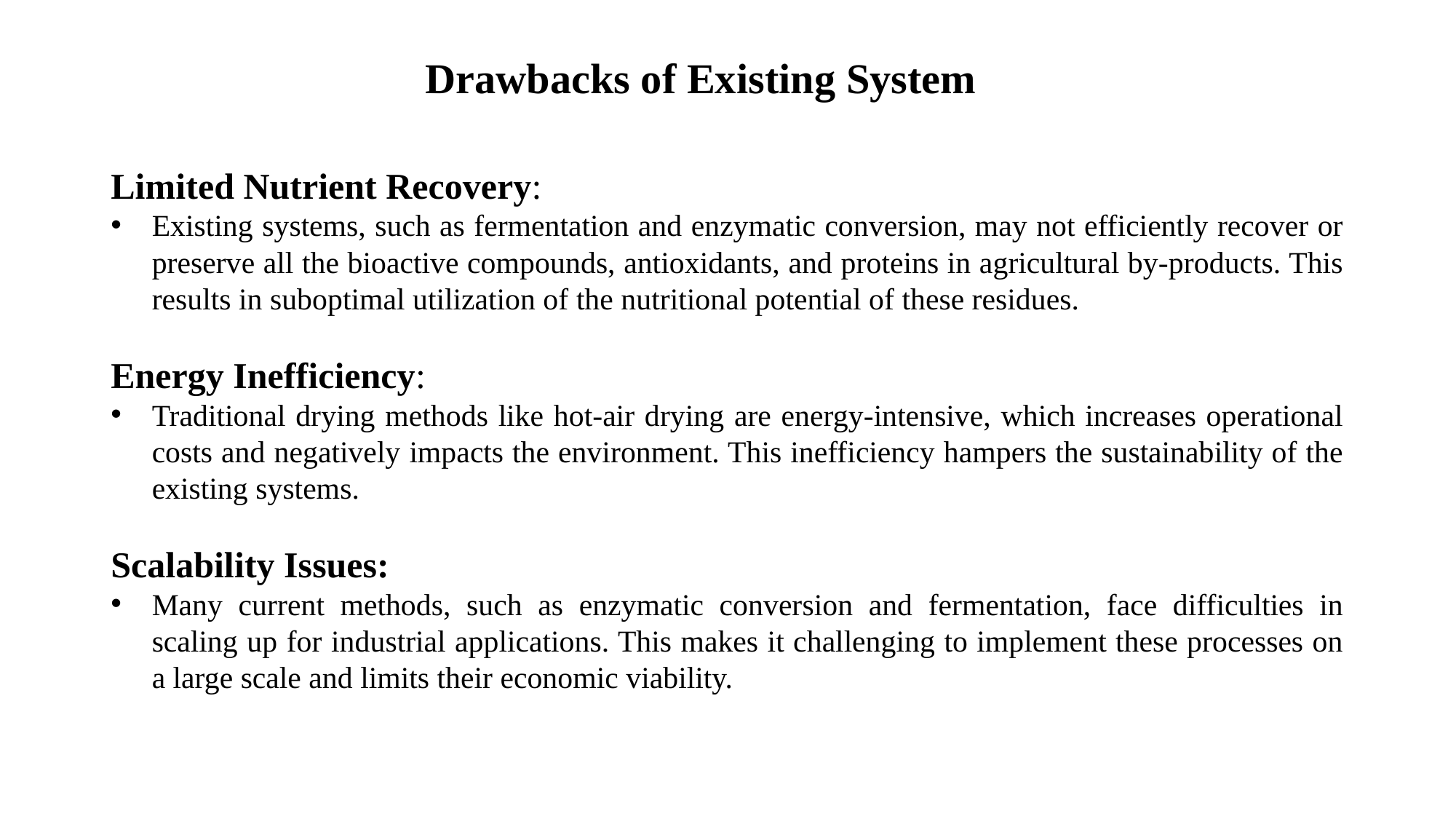

# Drawbacks of Existing System
Limited Nutrient Recovery:
Existing systems, such as fermentation and enzymatic conversion, may not efficiently recover or preserve all the bioactive compounds, antioxidants, and proteins in agricultural by-products. This results in suboptimal utilization of the nutritional potential of these residues.

Energy Inefficiency:
Traditional drying methods like hot-air drying are energy-intensive, which increases operational costs and negatively impacts the environment. This inefficiency hampers the sustainability of the existing systems.

Scalability Issues:
Many current methods, such as enzymatic conversion and fermentation, face difficulties in scaling up for industrial applications. This makes it challenging to implement these processes on a large scale and limits their economic viability.